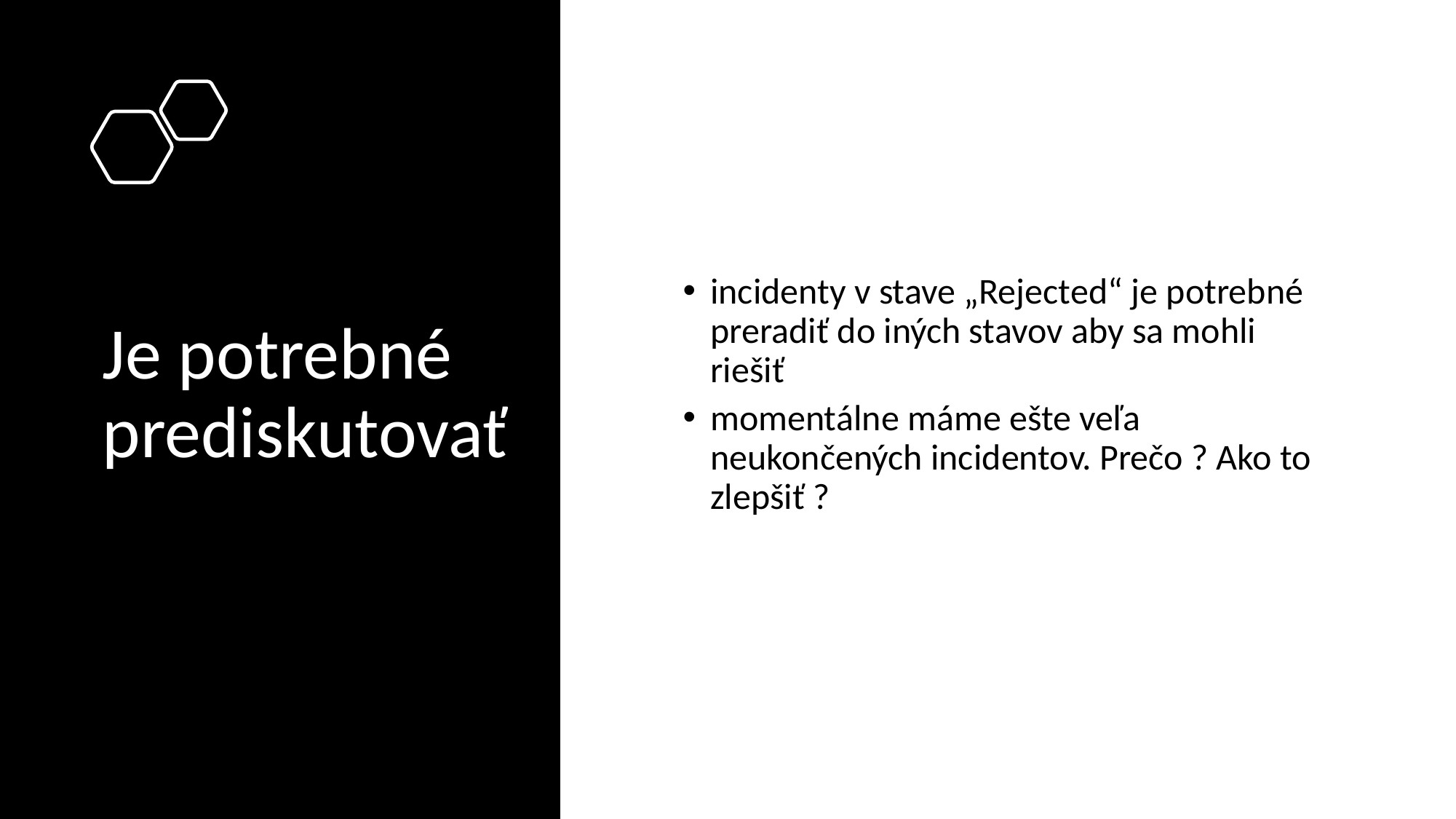

# Je potrebné prediskutovať
incidenty v stave „Rejected“ je potrebné preradiť do iných stavov aby sa mohli riešiť
momentálne máme ešte veľa neukončených incidentov. Prečo ? Ako to zlepšiť ?